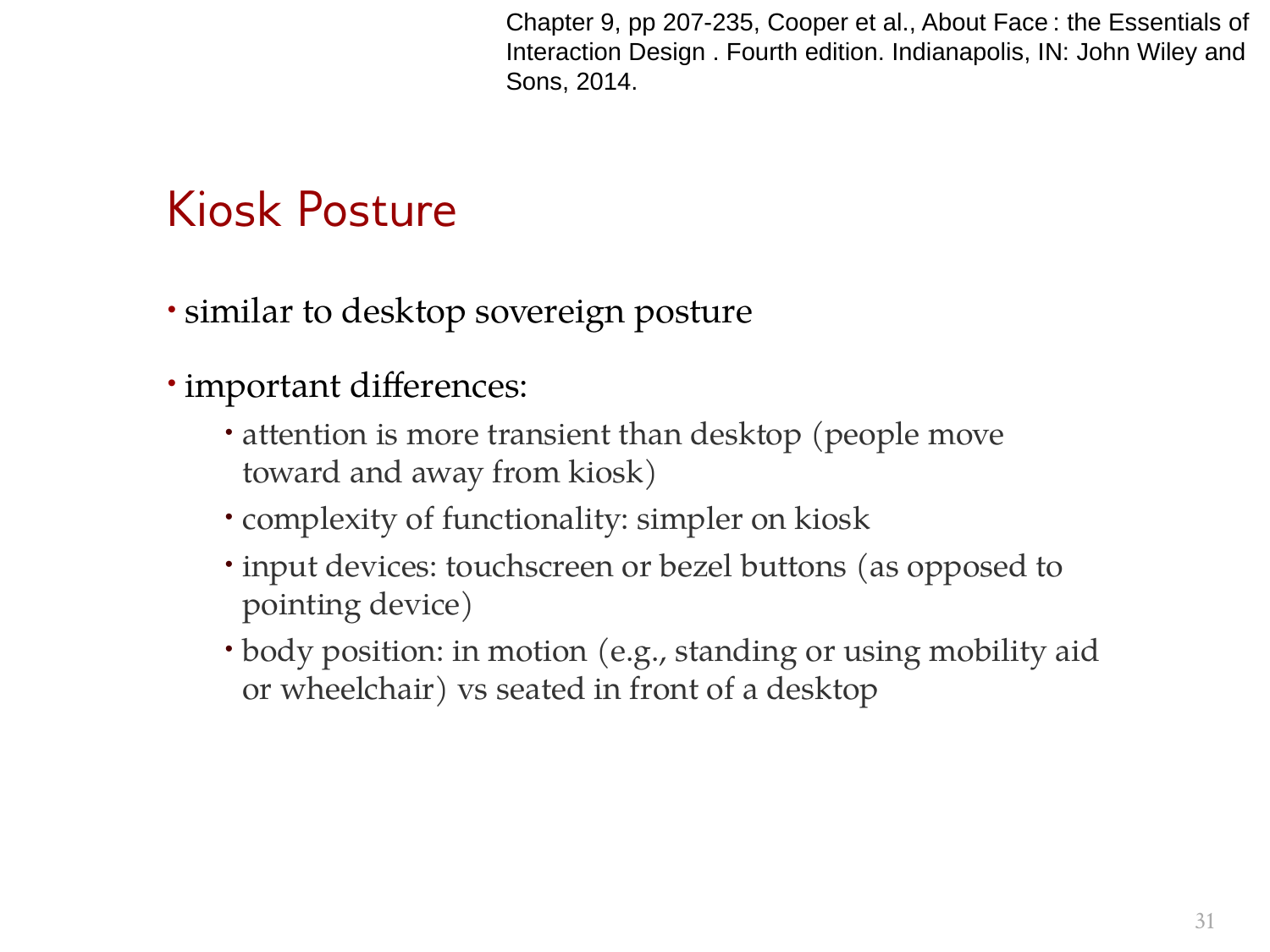

Chapter 9, pp 207-235, Cooper et al., About Face : the Essentials of Interaction Design . Fourth edition. Indianapolis, IN: John Wiley and Sons, 2014.
# Kiosk Posture
similar to desktop sovereign posture
important differences:
attention is more transient than desktop (people move toward and away from kiosk)
complexity of functionality: simpler on kiosk
input devices: touchscreen or bezel buttons (as opposed to pointing device)
body position: in motion (e.g., standing or using mobility aid or wheelchair) vs seated in front of a desktop
31